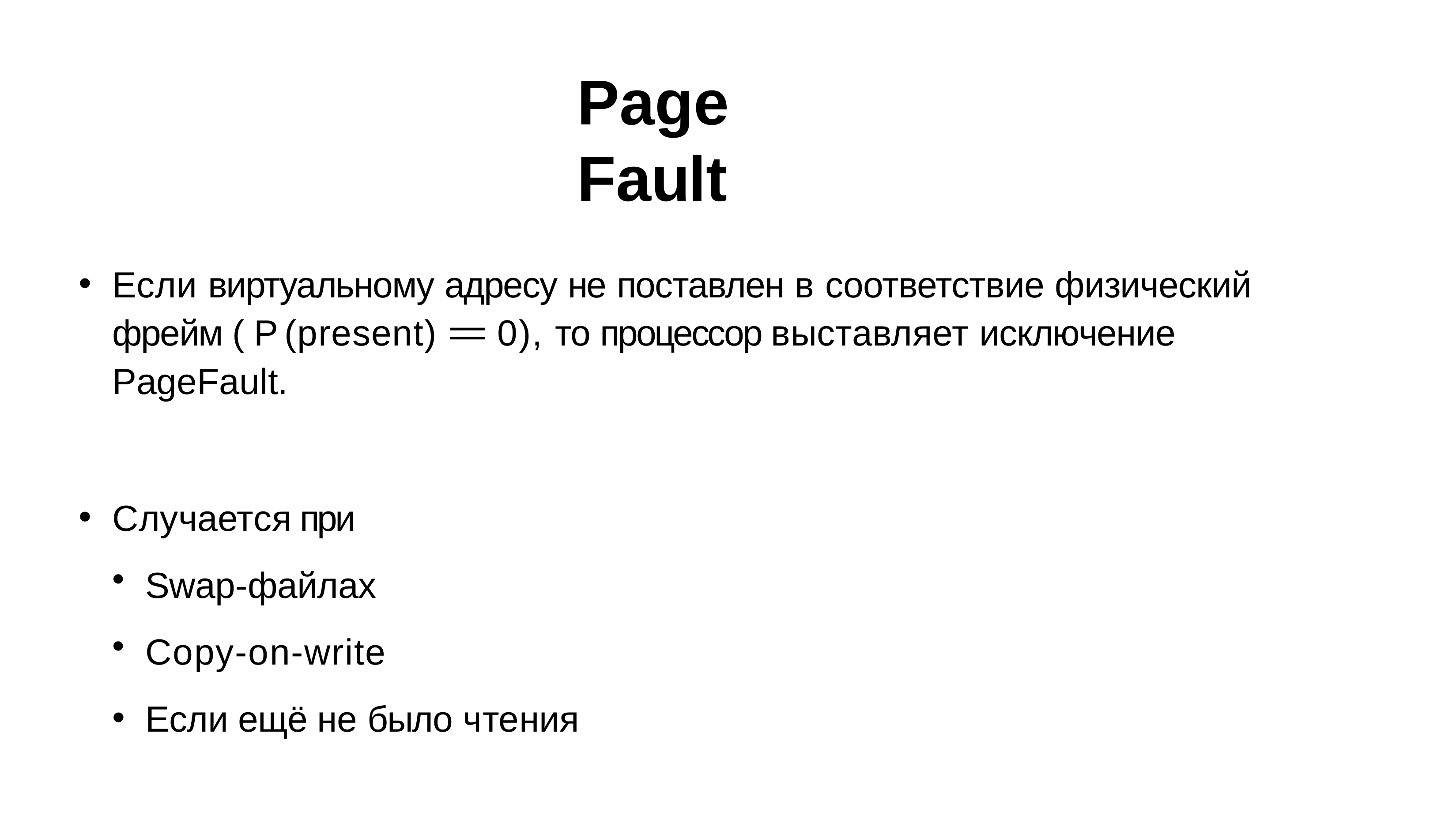

# Page Fault
Если виртуальному адресу не поставлен в соответствие физический  фрейм ( P (present) == 0), то процессор выставляет исключение  PageFault.

Случается при
Swap-файлах
Copy-on-write
Если ещё не было чтения